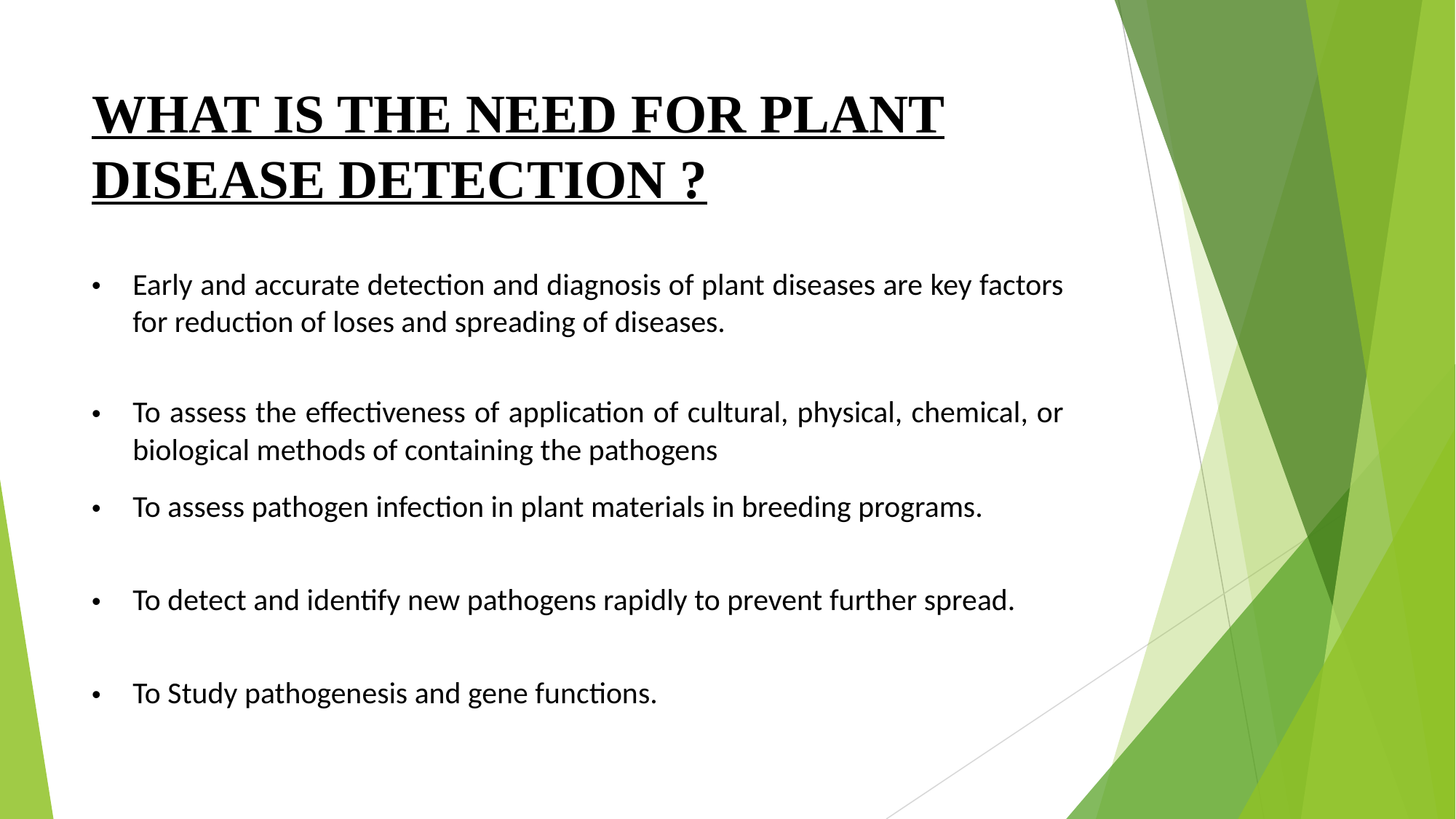

# WHAT IS THE NEED FOR PLANT DISEASE DETECTION ?
Early and accurate detection and diagnosis of plant diseases are key factors for reduction of loses and spreading of diseases.
To assess the effectiveness of application of cultural, physical, chemical, or biological methods of containing the pathogens
To assess pathogen infection in plant materials in breeding programs.
To detect and identify new pathogens rapidly to prevent further spread.
To Study pathogenesis and gene functions.